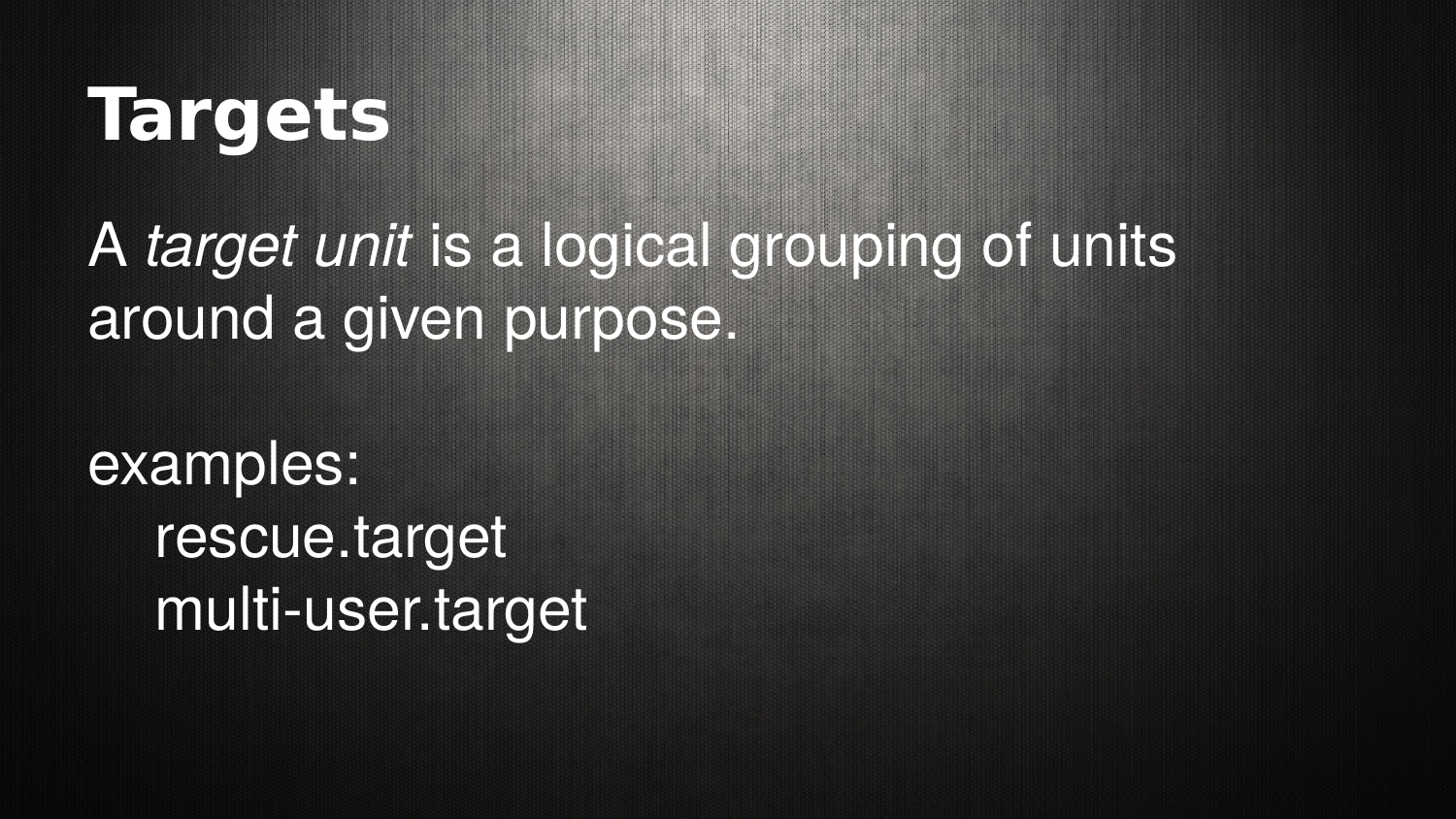

# Targets
A target unit is a logical grouping of units around a given purpose.

examples:
    rescue.target
    multi-user.target